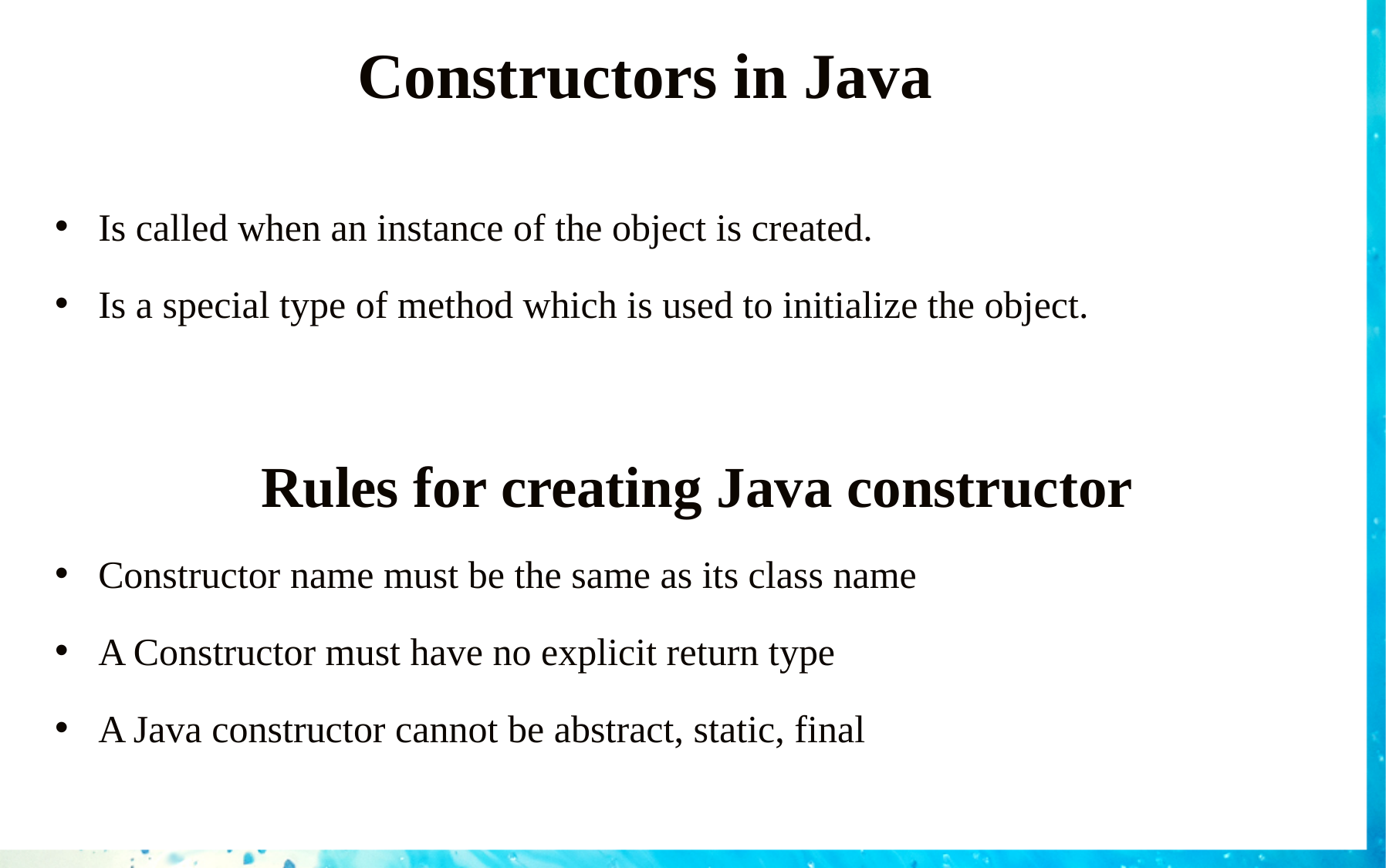

# Constructors in Java
Is called when an instance of the object is created.
Is a special type of method which is used to initialize the object.

Rules for creating Java constructor
Constructor name must be the same as its class name
A Constructor must have no explicit return type
A Java constructor cannot be abstract, static, final